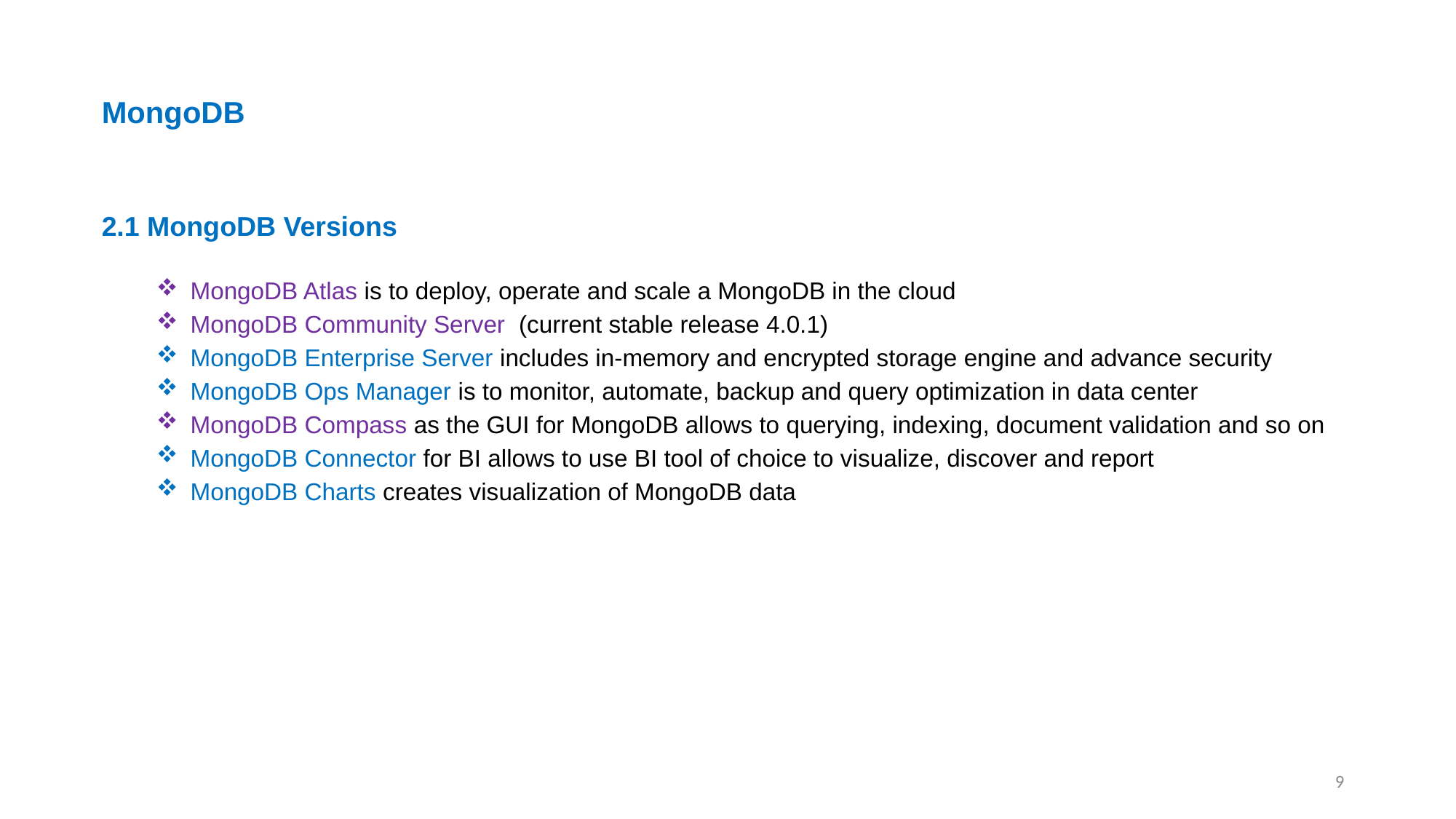

MongoDB

2.1 MongoDB Versions

MongoDB Atlas is to deploy, operate and scale a MongoDB in the cloud
MongoDB Community Server  (current stable release 4.0.1)
MongoDB Enterprise Server includes in-memory and encrypted storage engine and advance security
MongoDB Ops Manager is to monitor, automate, backup and query optimization in data center
MongoDB Compass as the GUI for MongoDB allows to querying, indexing, document validation and so on
MongoDB Connector for BI allows to use BI tool of choice to visualize, discover and report
MongoDB Charts creates visualization of MongoDB data
9